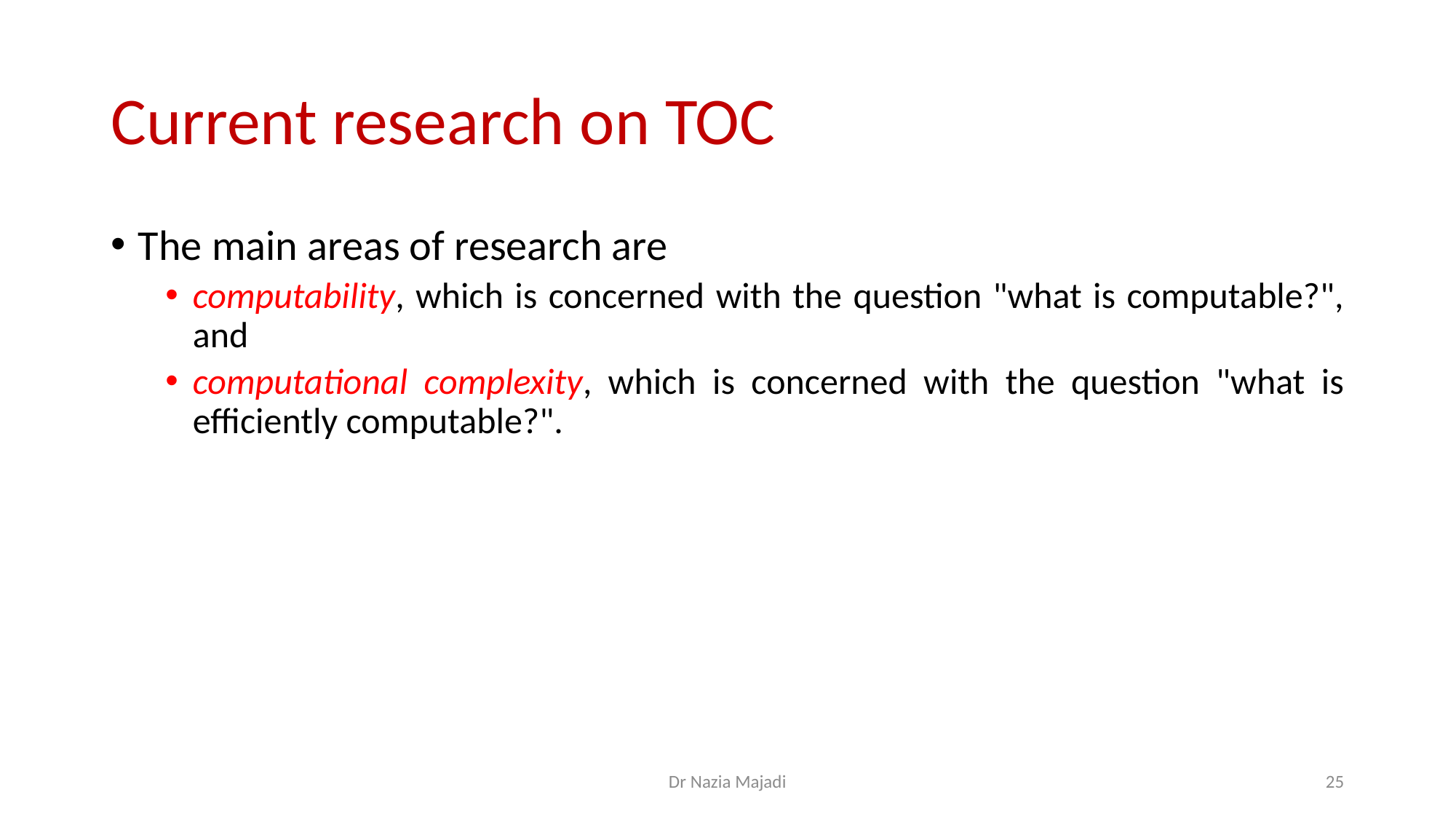

# Current research on TOC
The main areas of research are
computability, which is concerned with the question "what is computable?", and
computational complexity, which is concerned with the question "what is efficiently computable?".
Dr Nazia Majadi
25